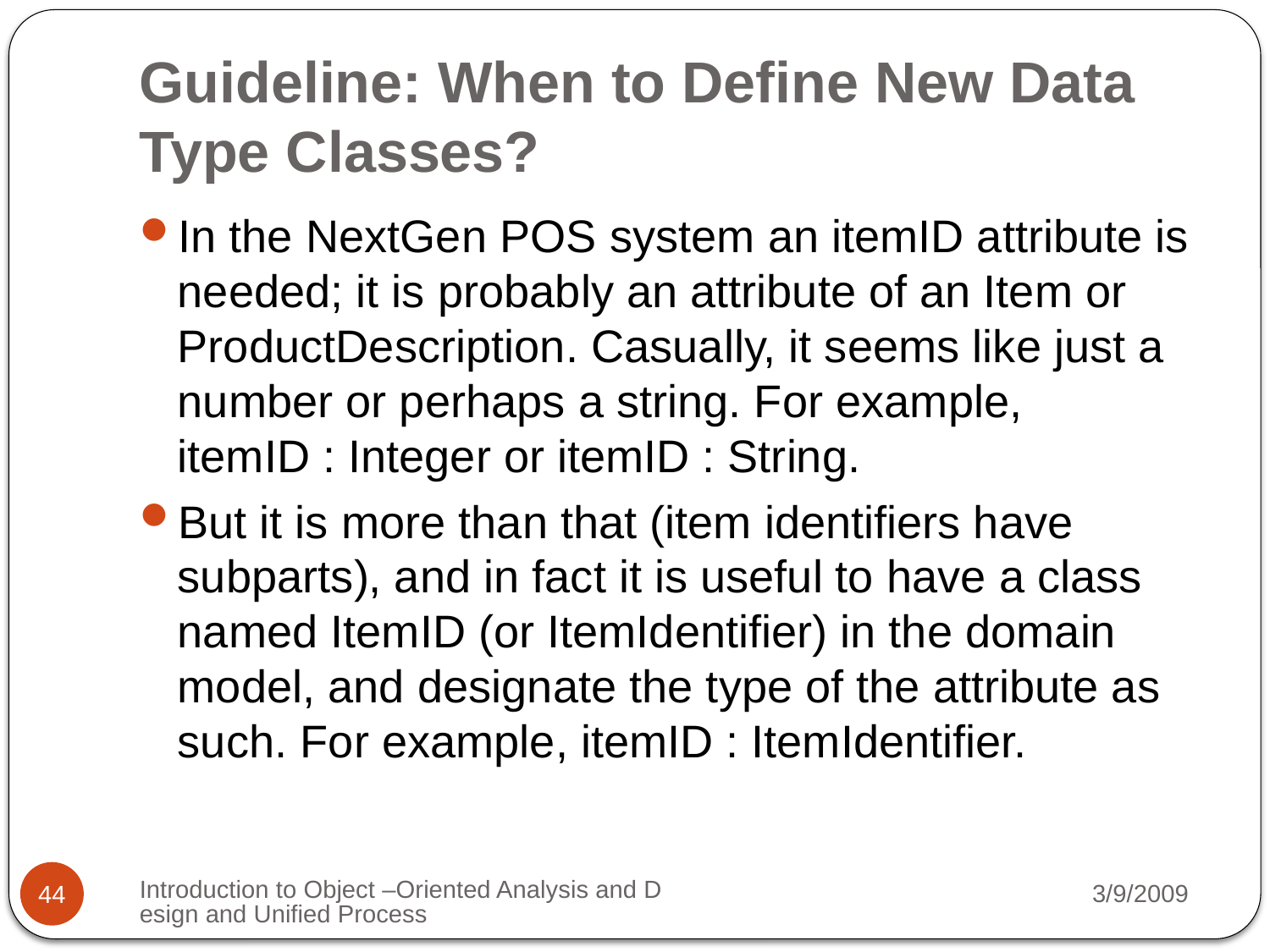

# Guideline: When to Define New Data Type Classes?
In the NextGen POS system an itemID attribute is needed; it is probably an attribute of an Item or ProductDescription. Casually, it seems like just a number or perhaps a string. For example, itemID : Integer or itemID : String.
But it is more than that (item identifiers have subparts), and in fact it is useful to have a class named ItemID (or ItemIdentifier) in the domain model, and designate the type of the attribute as such. For example, itemID : ItemIdentifier.

Introduction to Object –Oriented Analysis and Design and Unified Process
3/9/2009
44